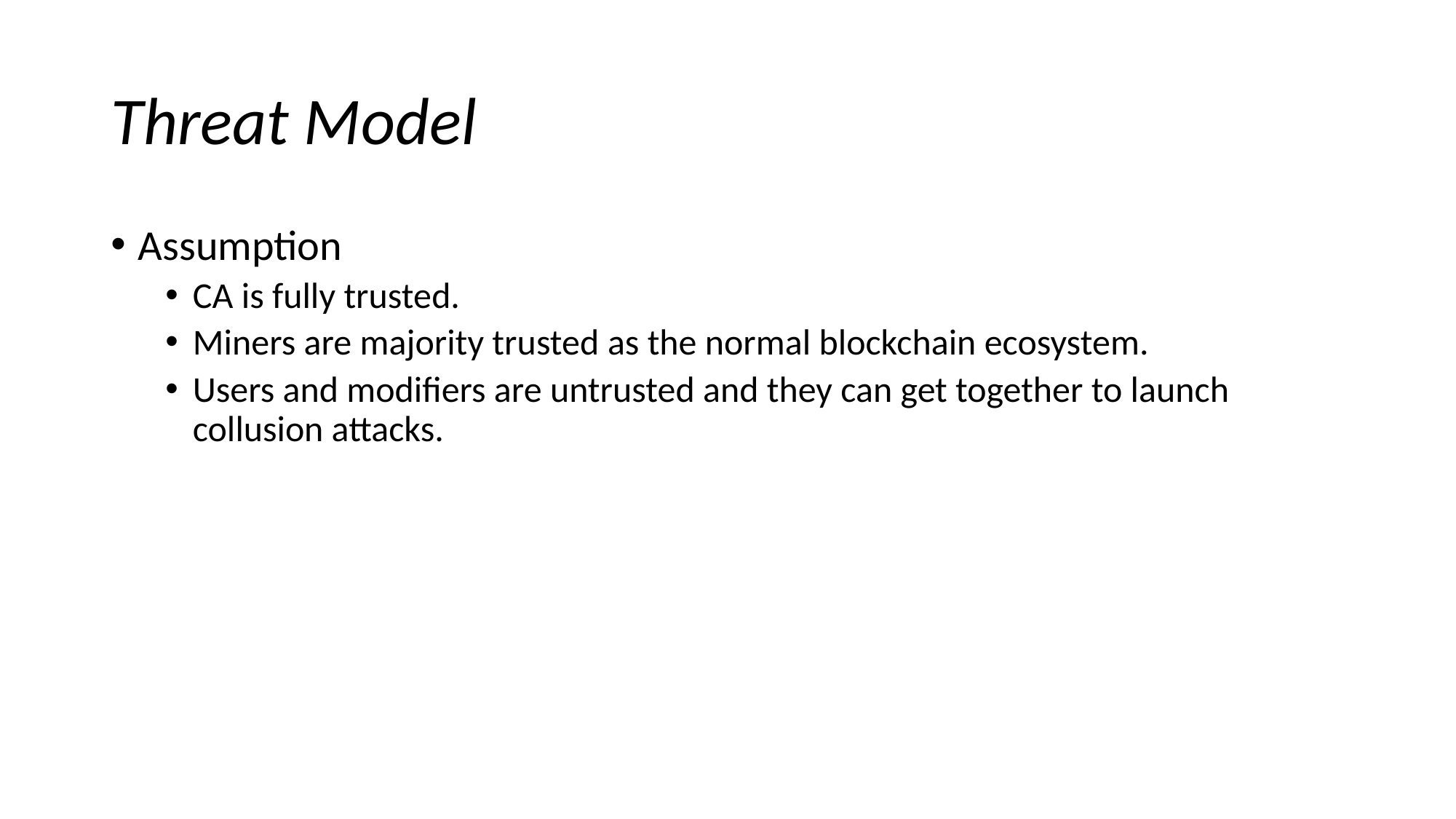

# Threat Model
Assumption
CA is fully trusted.
Miners are majority trusted as the normal blockchain ecosystem.
Users and modifiers are untrusted and they can get together to launch collusion attacks.